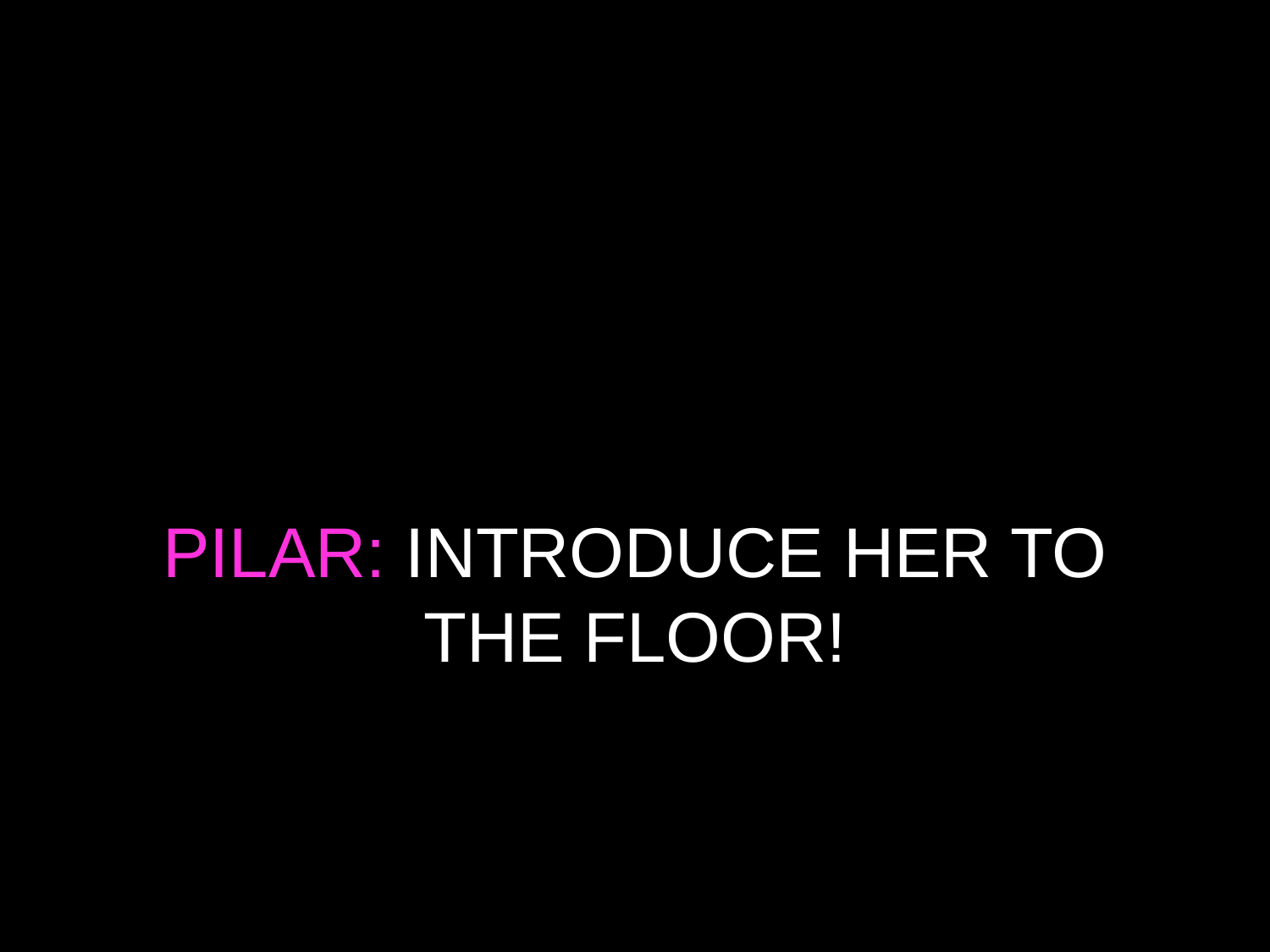

# PILAR: INTRODUCE HER TO THE FLOOR!